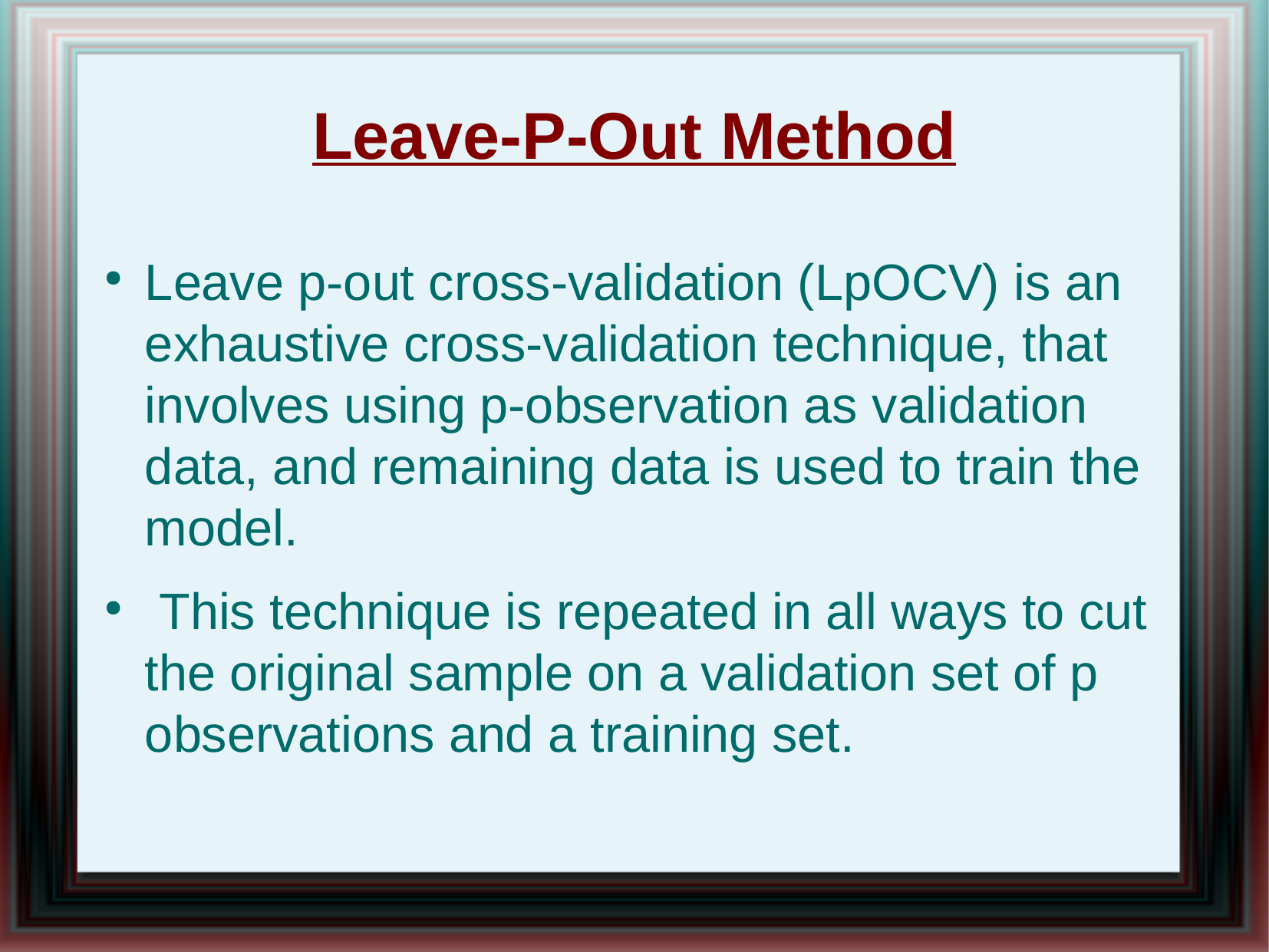

Leave-P-Out Method
Leave p-out cross-validation (LpOCV) is an exhaustive cross-validation technique, that involves using p-observation as validation data, and remaining data is used to train the model.
 This technique is repeated in all ways to cut the original sample on a validation set of p observations and a training set.